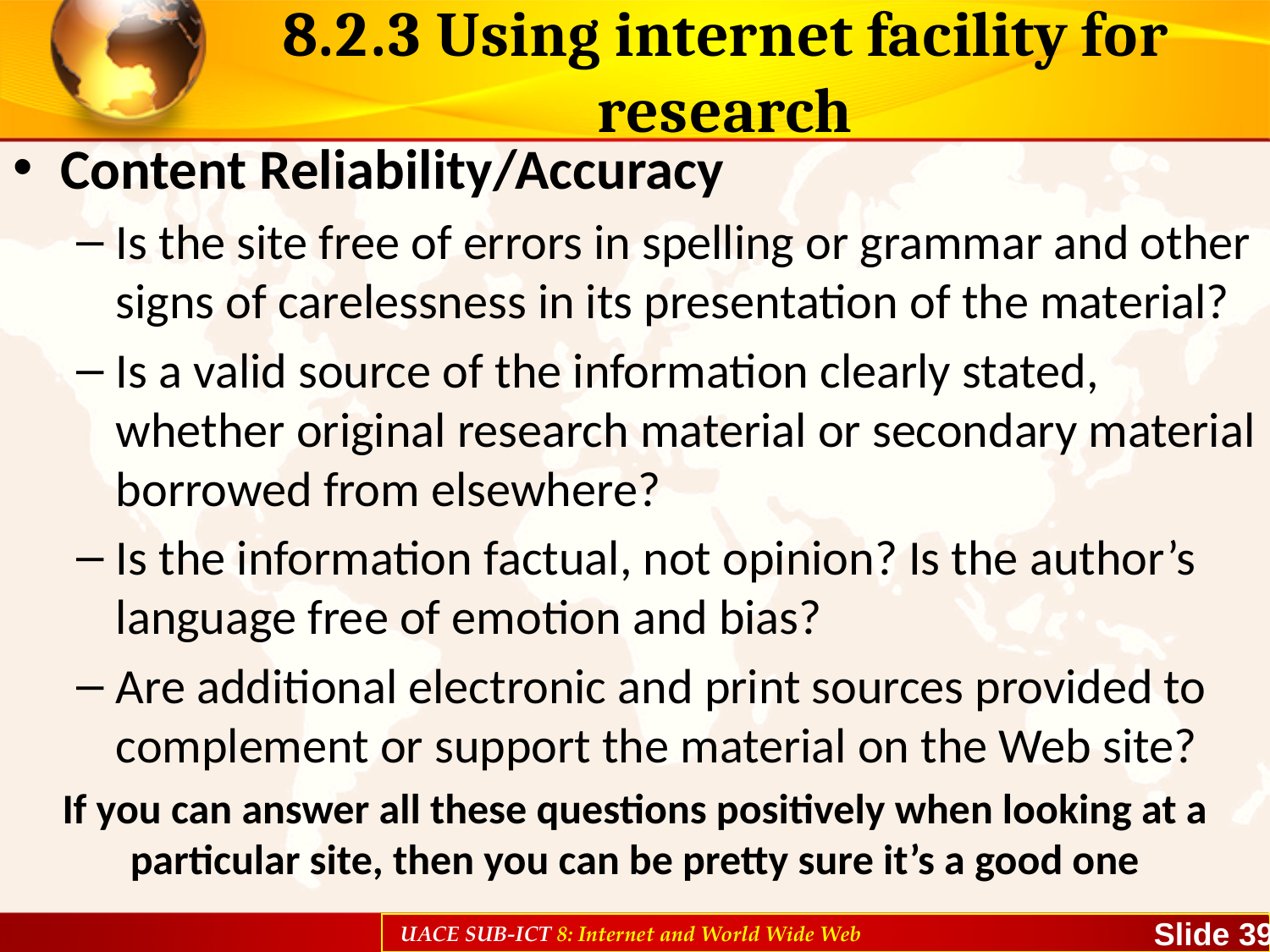

# 8.2.3 Using internet facility for research
Content Reliability/Accuracy
Is the site free of errors in spelling or grammar and other signs of carelessness in its presentation of the material?
Is a valid source of the information clearly stated, whether original research material or secondary material borrowed from elsewhere?
Is the information factual, not opinion? Is the author’s language free of emotion and bias?
Are additional electronic and print sources provided to complement or support the material on the Web site?
If you can answer all these questions positively when looking at a particular site, then you can be pretty sure it’s a good one